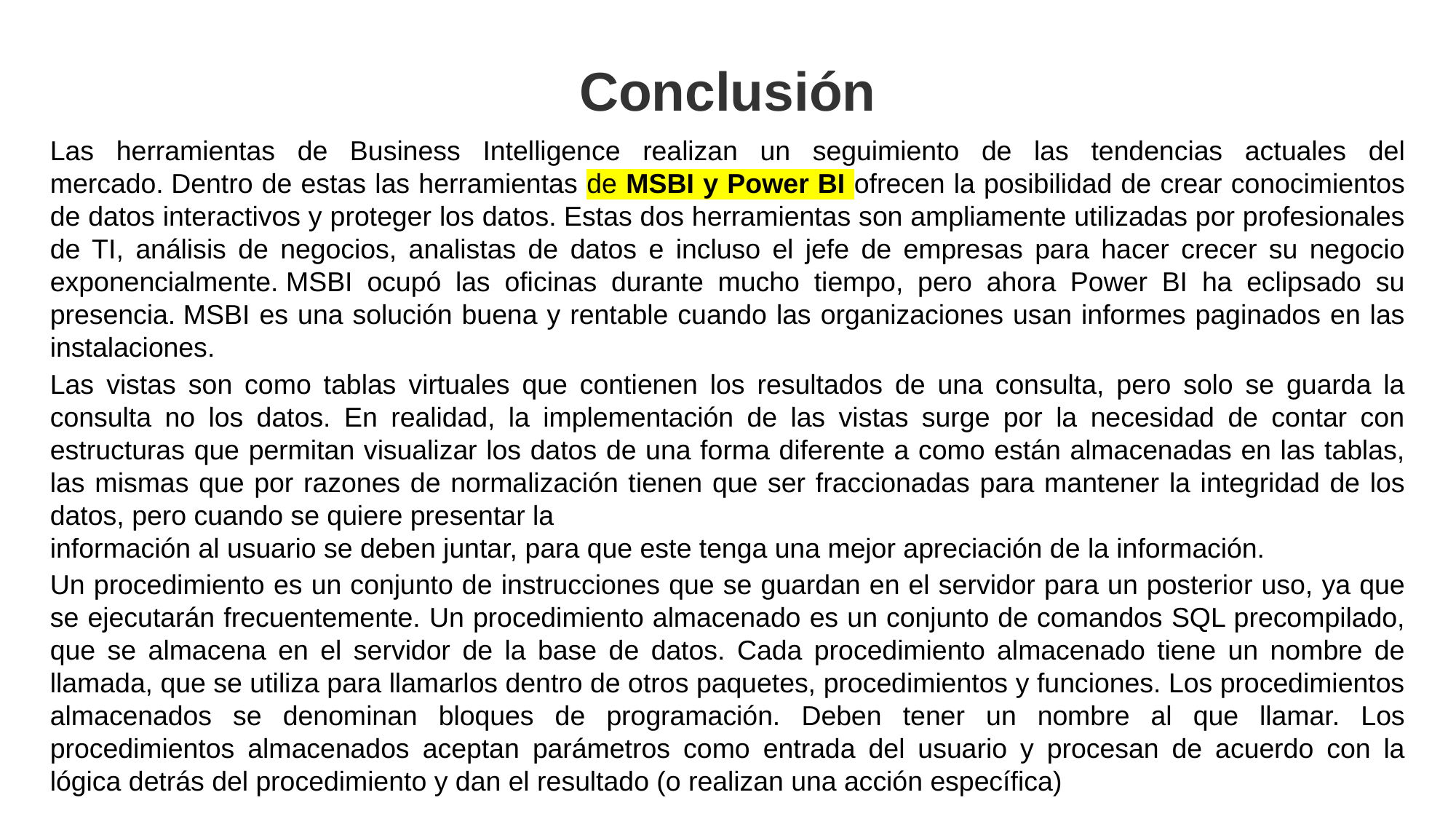

Conclusión
Las herramientas de Business Intelligence realizan un seguimiento de las tendencias actuales del mercado. Dentro de estas las herramientas de MSBI y Power BI ofrecen la posibilidad de crear conocimientos de datos interactivos y proteger los datos. Estas dos herramientas son ampliamente utilizadas por profesionales de TI, análisis de negocios, analistas de datos e incluso el jefe de empresas para hacer crecer su negocio exponencialmente. MSBI ocupó las oficinas durante mucho tiempo, pero ahora Power BI ha eclipsado su presencia. MSBI es una solución buena y rentable cuando las organizaciones usan informes paginados en las instalaciones.
Las vistas son como tablas virtuales que contienen los resultados de una consulta, pero solo se guarda la consulta no los datos. En realidad, la implementación de las vistas surge por la necesidad de contar con estructuras que permitan visualizar los datos de una forma diferente a como están almacenadas en las tablas, las mismas que por razones de normalización tienen que ser fraccionadas para mantener la integridad de los datos, pero cuando se quiere presentar la
información al usuario se deben juntar, para que este tenga una mejor apreciación de la información.
Un procedimiento es un conjunto de instrucciones que se guardan en el servidor para un posterior uso, ya que se ejecutarán frecuentemente. Un procedimiento almacenado es un conjunto de comandos SQL precompilado, que se almacena en el servidor de la base de datos. Cada procedimiento almacenado tiene un nombre de llamada, que se utiliza para llamarlos dentro de otros paquetes, procedimientos y funciones. Los procedimientos almacenados se denominan bloques de programación. Deben tener un nombre al que llamar. Los procedimientos almacenados aceptan parámetros como entrada del usuario y procesan de acuerdo con la lógica detrás del procedimiento y dan el resultado (o realizan una acción específica)